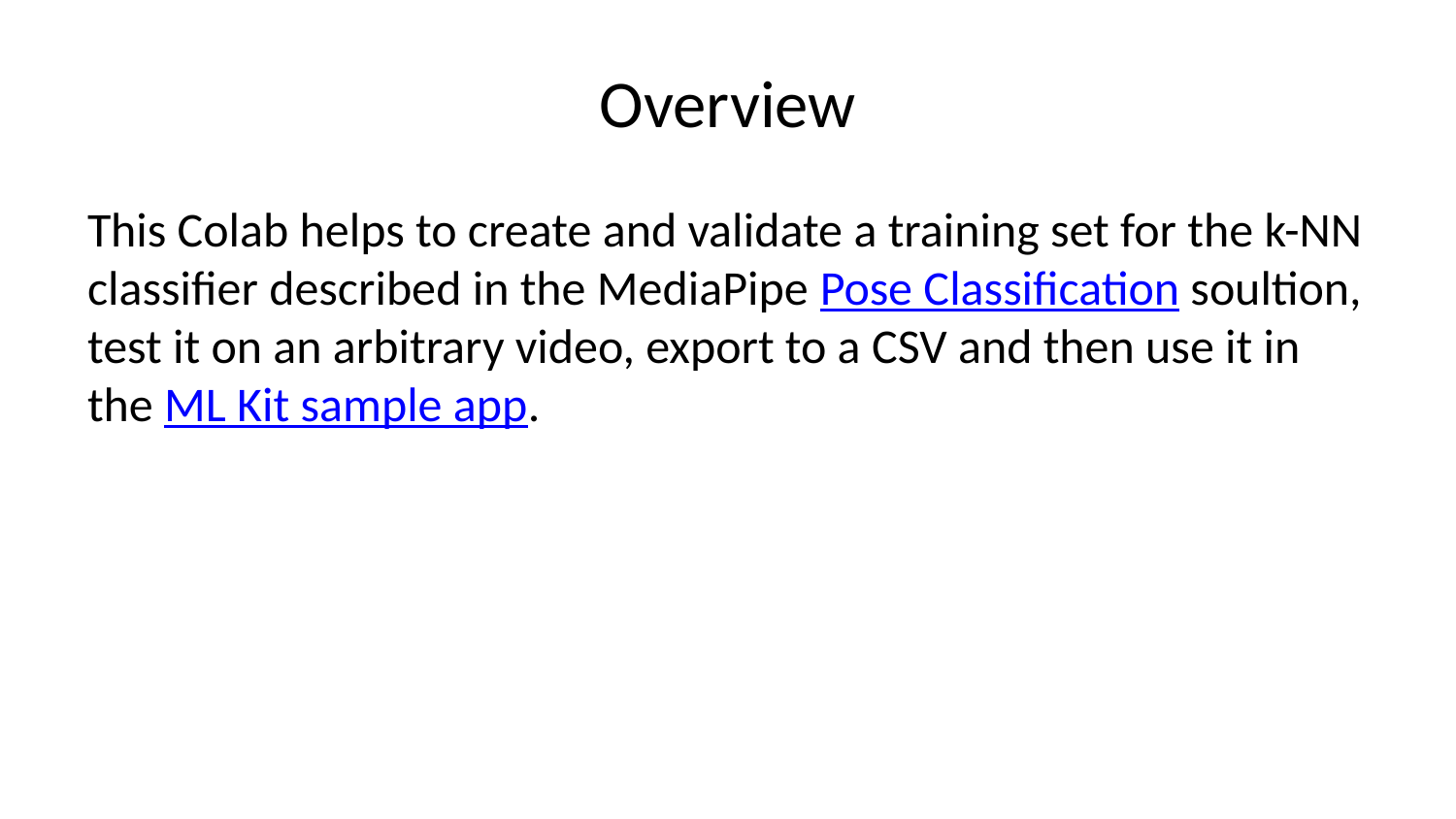

# Overview
This Colab helps to create and validate a training set for the k-NN classifier described in the MediaPipe Pose Classification soultion, test it on an arbitrary video, export to a CSV and then use it in the ML Kit sample app.